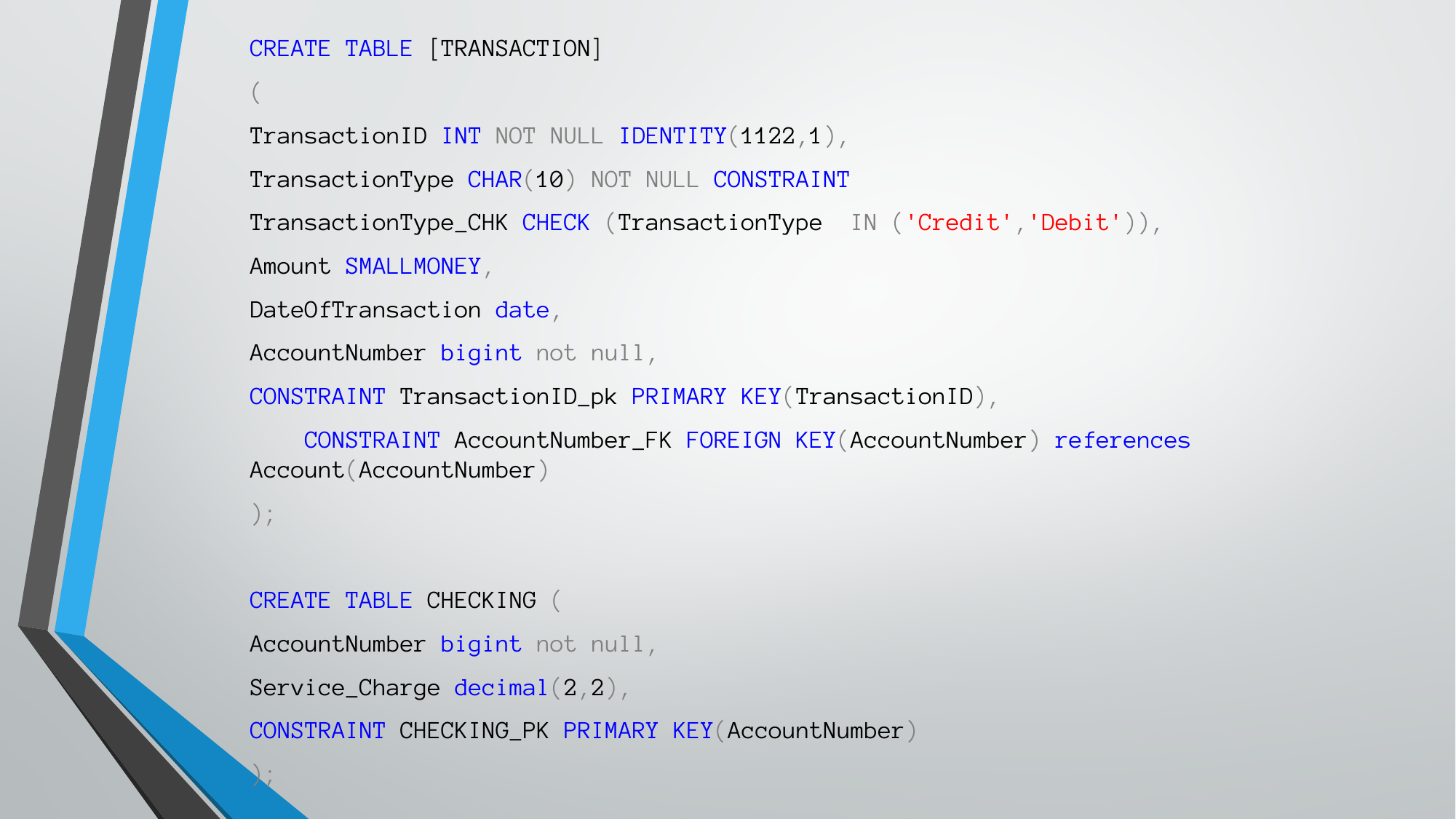

CREATE TABLE [TRANSACTION]
(
TransactionID INT NOT NULL IDENTITY(1122,1),
TransactionType CHAR(10) NOT NULL CONSTRAINT
TransactionType_CHK CHECK (TransactionType  IN ('Credit','Debit')),
Amount SMALLMONEY,
DateOfTransaction date,
AccountNumber bigint not null,
CONSTRAINT TransactionID_pk PRIMARY KEY(TransactionID),
    CONSTRAINT AccountNumber_FK FOREIGN KEY(AccountNumber) references Account(AccountNumber)
);

CREATE TABLE CHECKING (
AccountNumber bigint not null,
Service_Charge decimal(2,2),
CONSTRAINT CHECKING_PK PRIMARY KEY(AccountNumber)
);